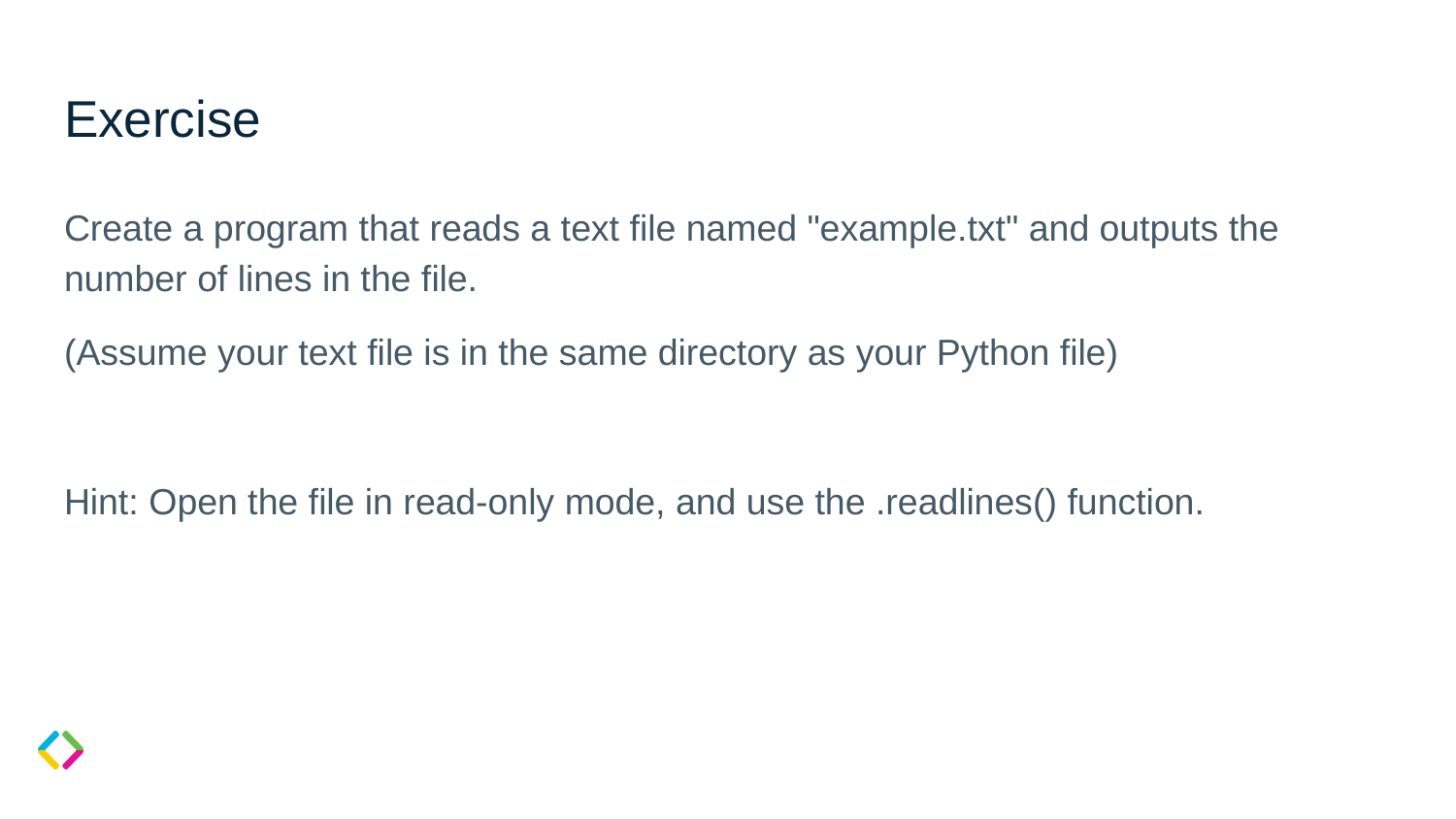

# Exercise
Create a program that reads a text file named "example.txt" and outputs the number of lines in the file.
(Assume your text file is in the same directory as your Python file)

Hint: Open the file in read-only mode, and use the .readlines() function.